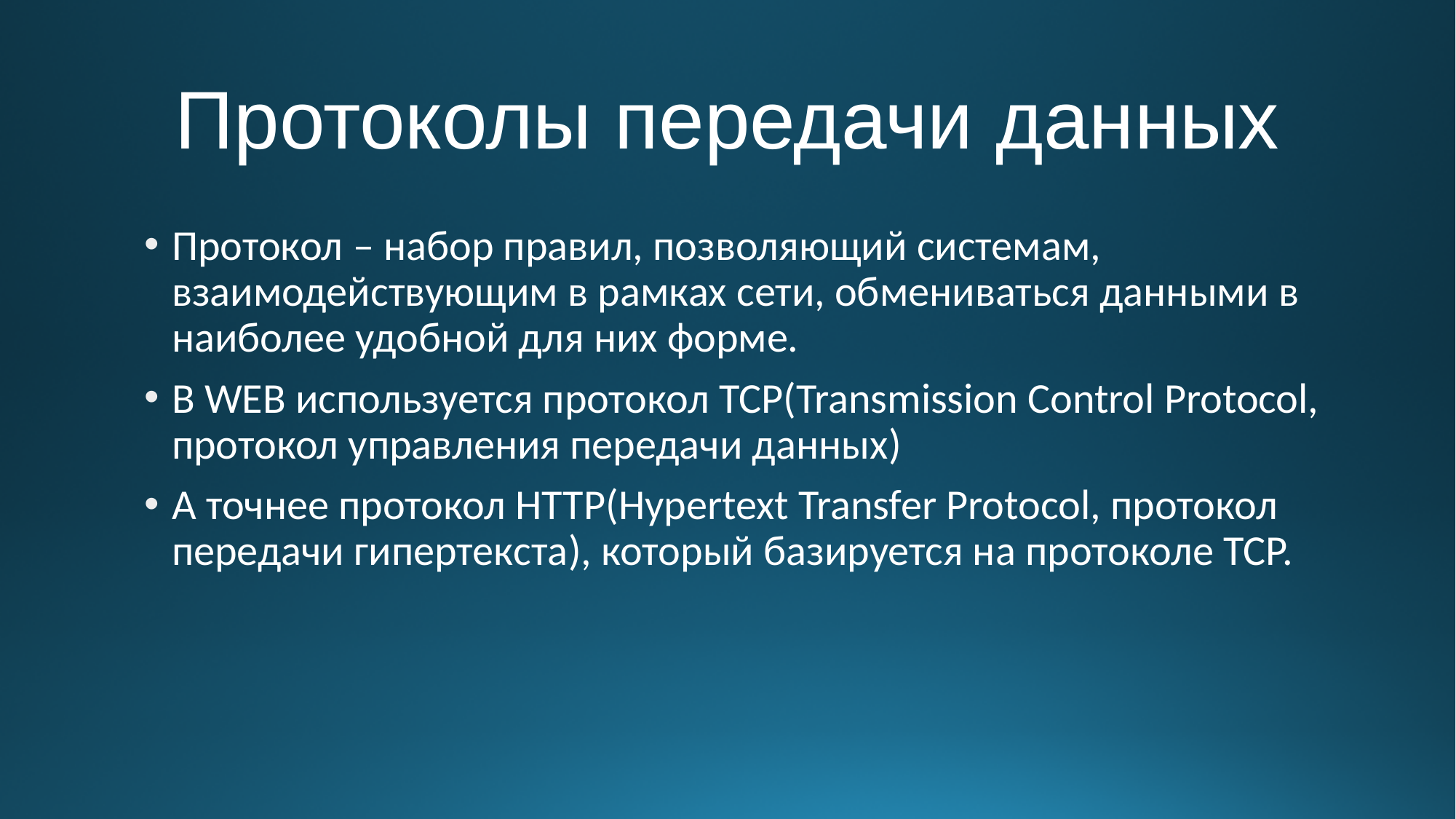

# Протоколы передачи данных
Протокол – набор правил, позволяющий системам, взаимодействующим в рамках сети, обмениваться данными в наиболее удобной для них форме.
В WEB используется протокол TCP(Transmission Control Protocol, протокол управления передачи данных)
А точнее протокол HTTP(Hypertext Transfer Protocol, протокол передачи гипертекста), который базируется на протоколе TCP.